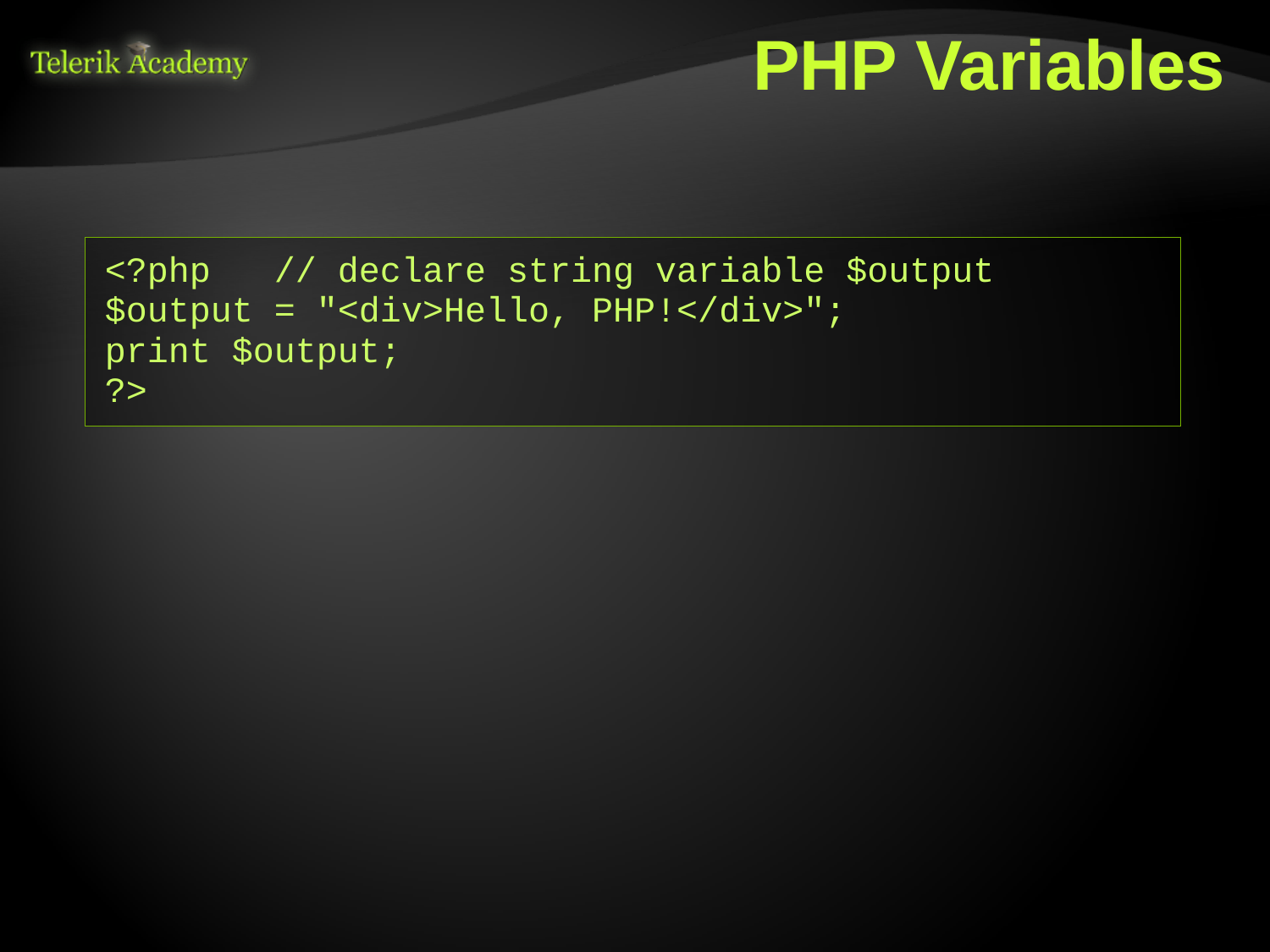

# PHP Variables
All variables in PHP start with $ (Perl style)

PHP is "type-less" language
Variables are not linked with type – they can store value with different types
No int a = 5; Just $a = 5;
Each variable is declared when it's first assigned value
This leads to problems due to typing mistakes!
The type of the value determines the type of the variable
<?php   // declare string variable $output
$output = "<div>Hello, PHP!</div>";
print $output;
?>